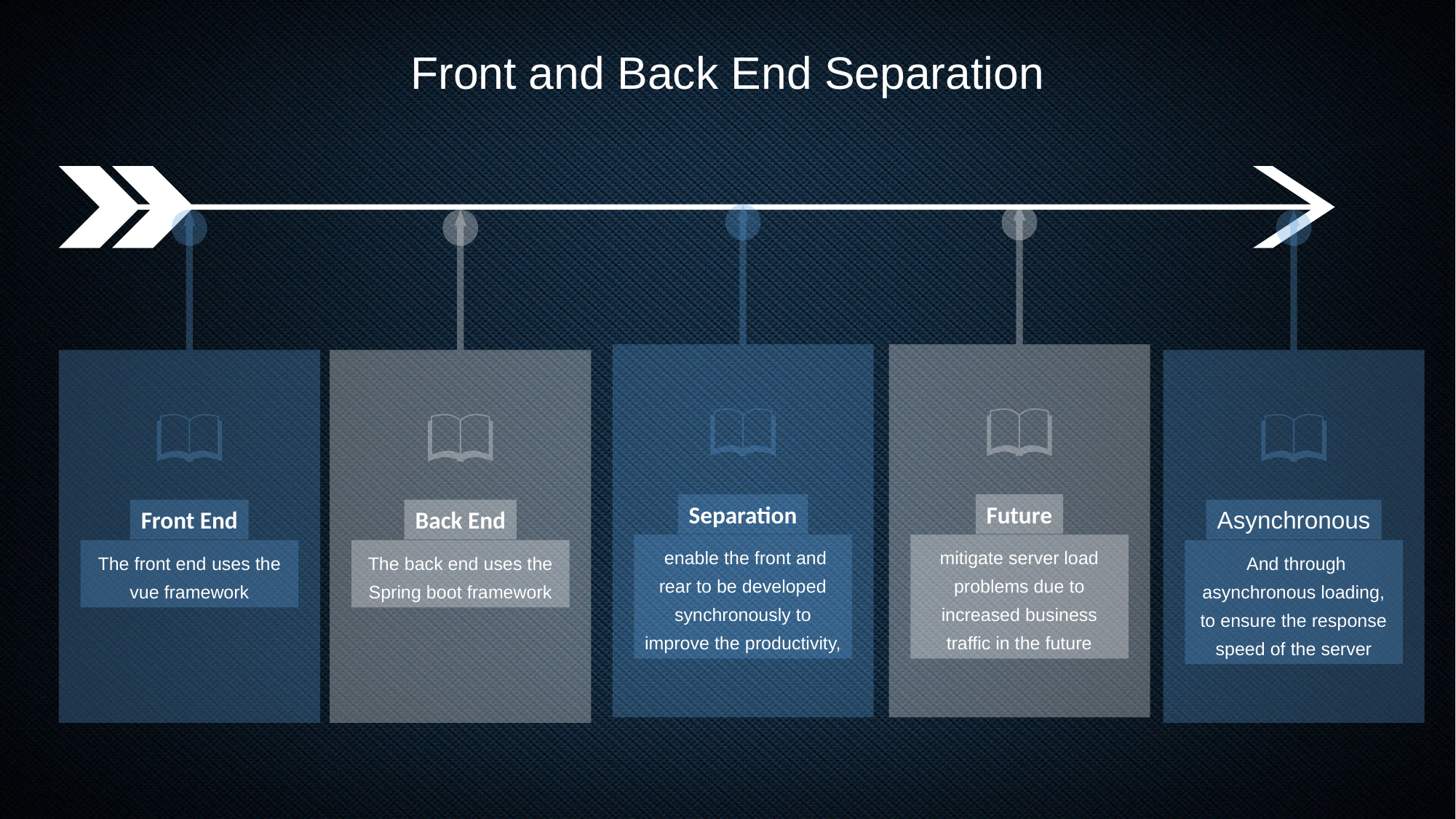

Front and Back End Separation

Separation
 enable the front and rear to be developed synchronously to improve the productivity,

Future
mitigate server load problems due to increased business traffic in the future

Front End
The front end uses the vue framework

Back End
The back end uses the Spring boot framework

Asynchronous
 And through asynchronous loading, to ensure the response speed of the server